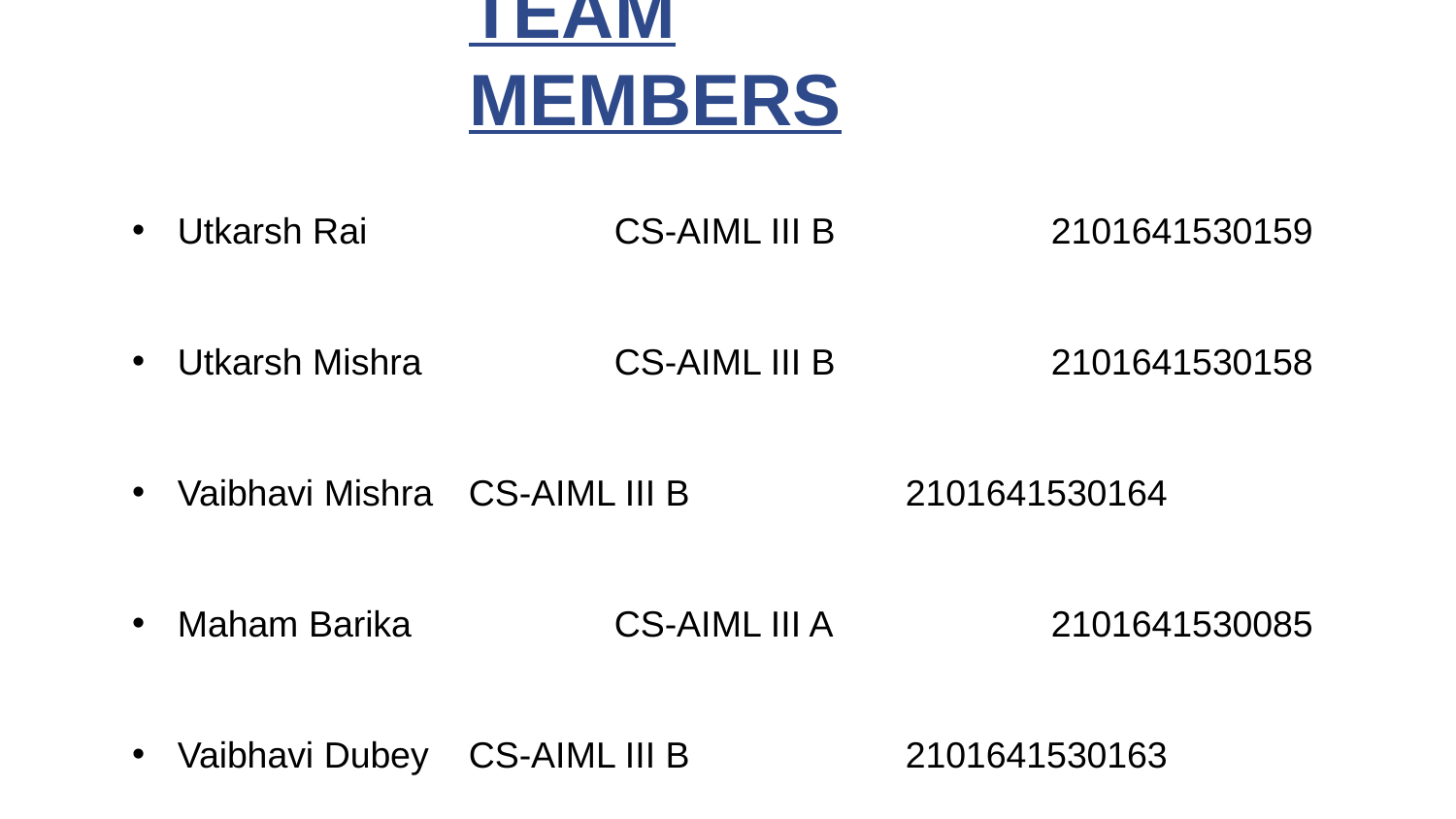

TEAM MEMBERS
Utkarsh Rai		CS-AIML III B		2101641530159
Utkarsh Mishra		CS-AIML III B		2101641530158
Vaibhavi Mishra	CS-AIML III B		2101641530164
Maham Barika		CS-AIML III A		2101641530085
Vaibhavi Dubey	CS-AIML III B		2101641530163